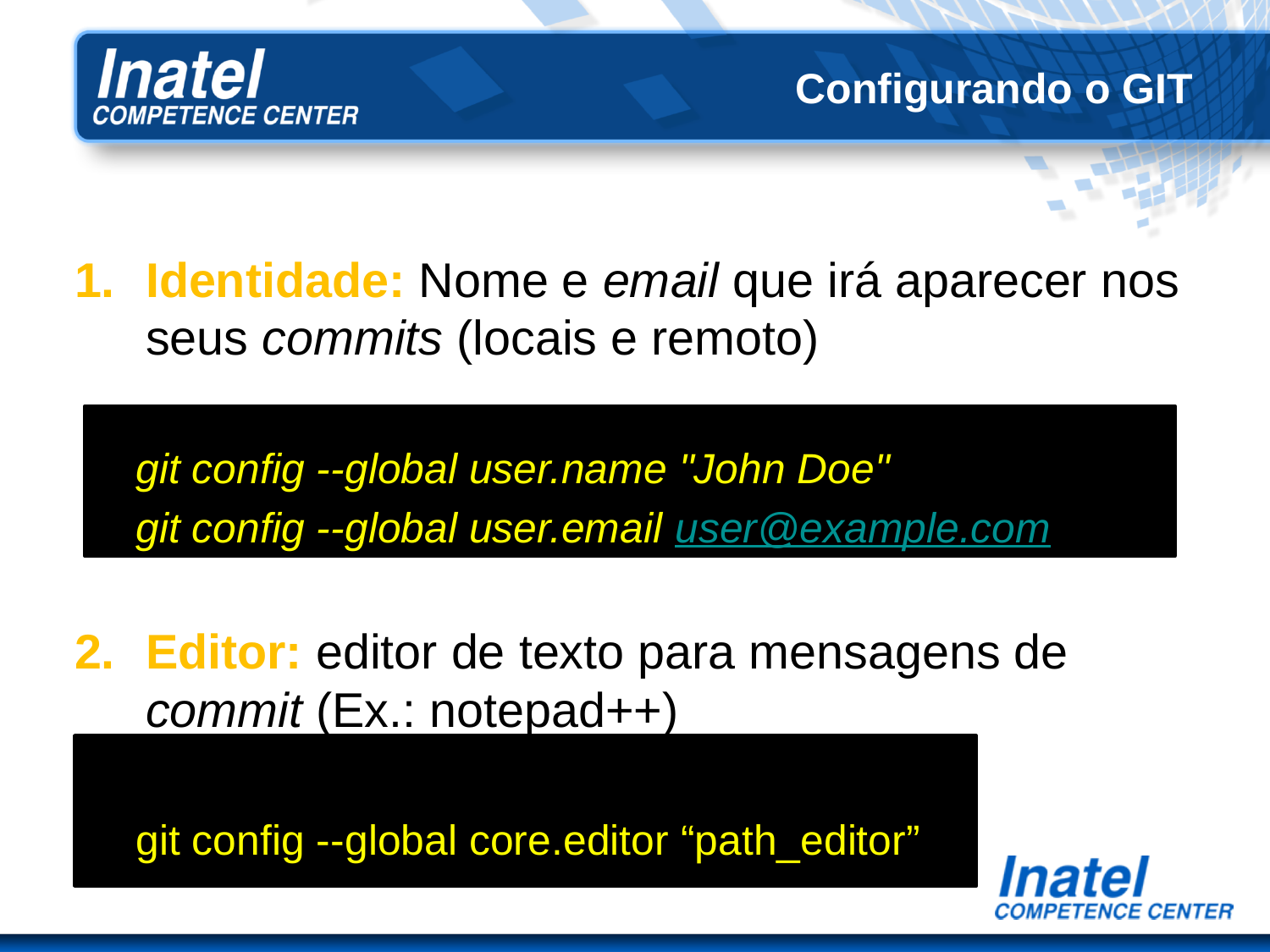

# Configurando o GIT
Identidade: Nome e email que irá aparecer nos seus commits (locais e remoto)

git config --global user.name "John Doe"
git config --global user.email user@example.com

Editor: editor de texto para mensagens de commit (Ex.: notepad++)

git config --global core.editor “path_editor”